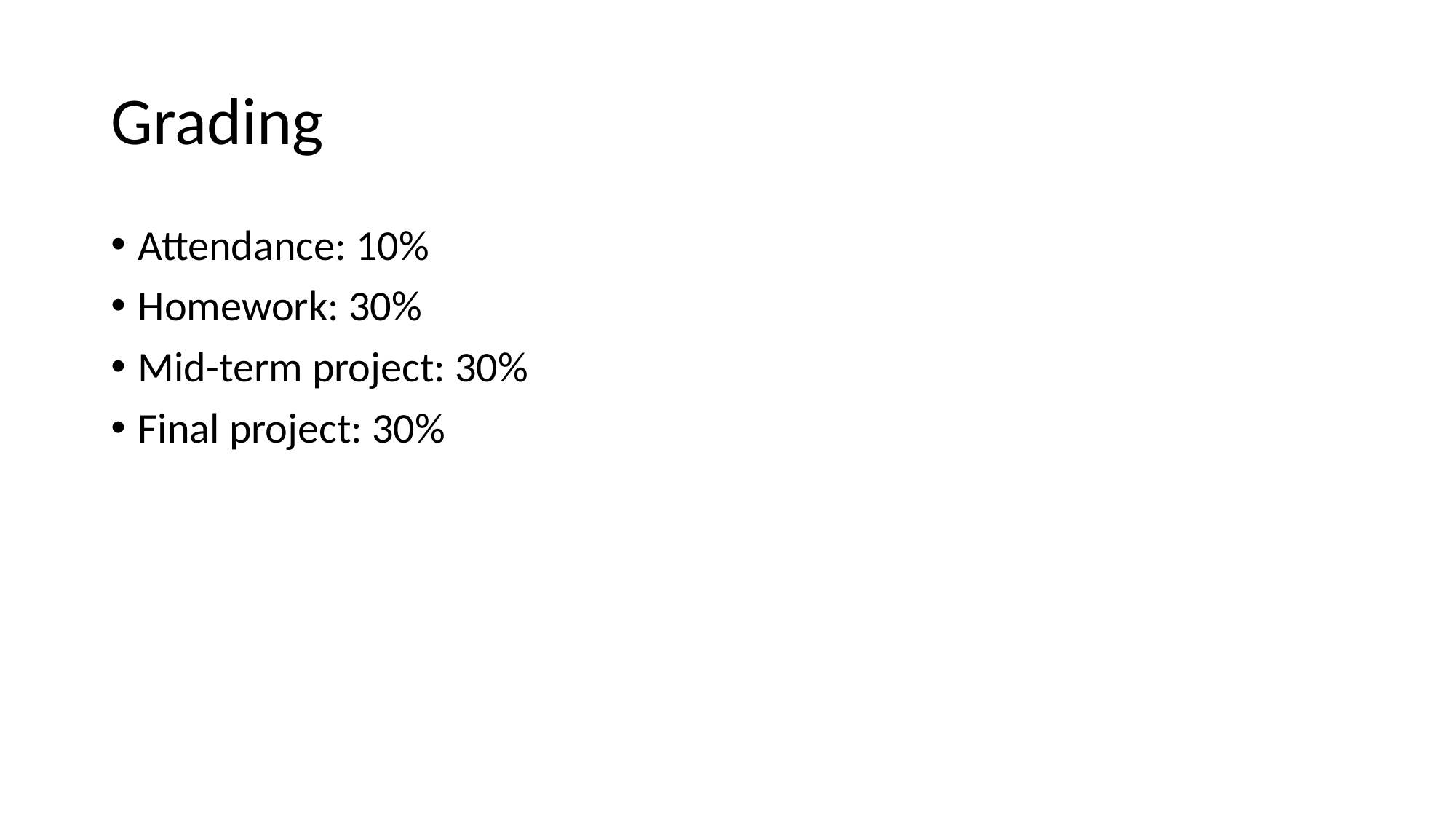

# Grading
Attendance: 10%
Homework: 30%
Mid-term project: 30%
Final project: 30%